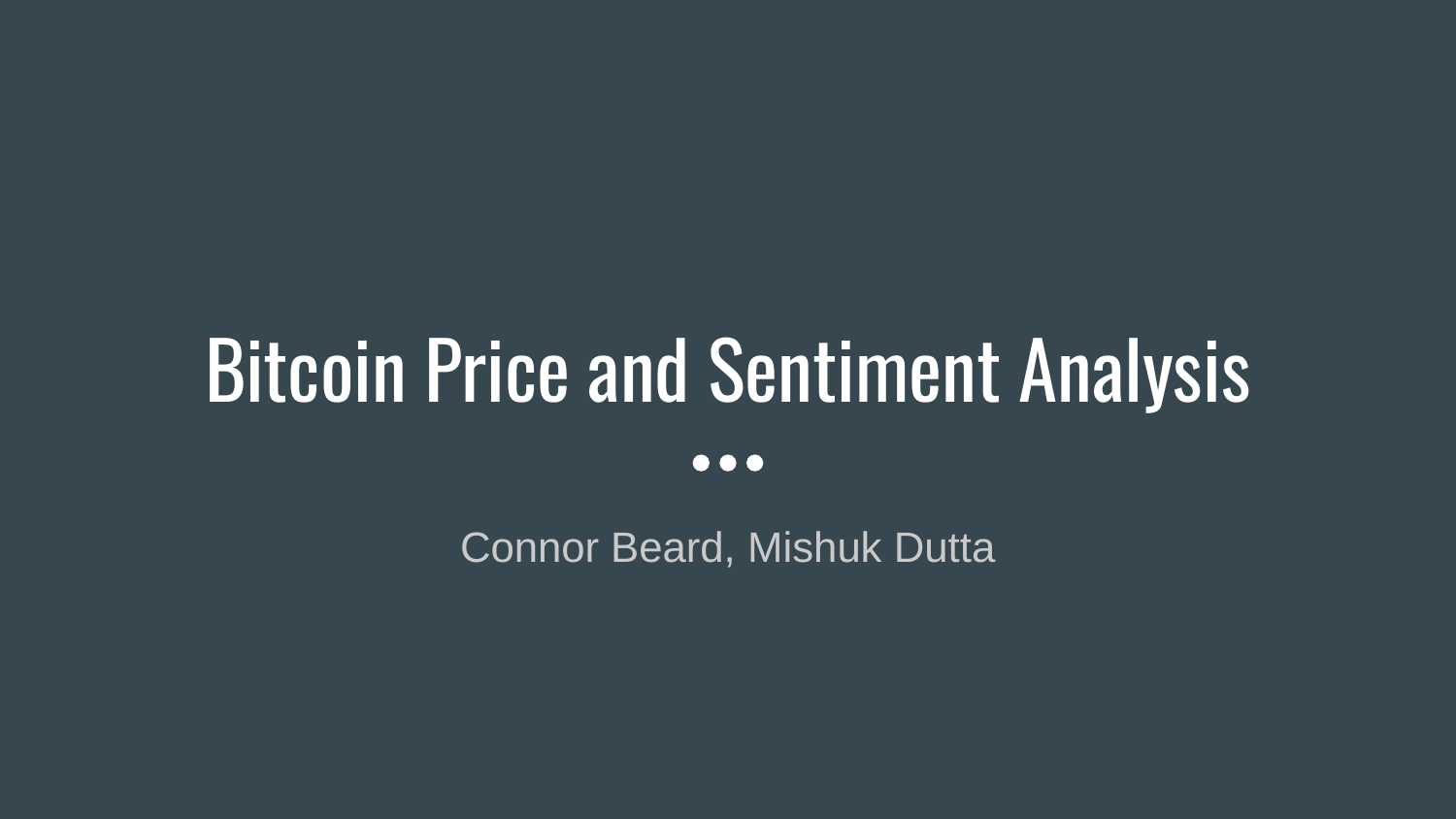

# Bitcoin Price and Sentiment Analysis
Connor Beard, Mishuk Dutta